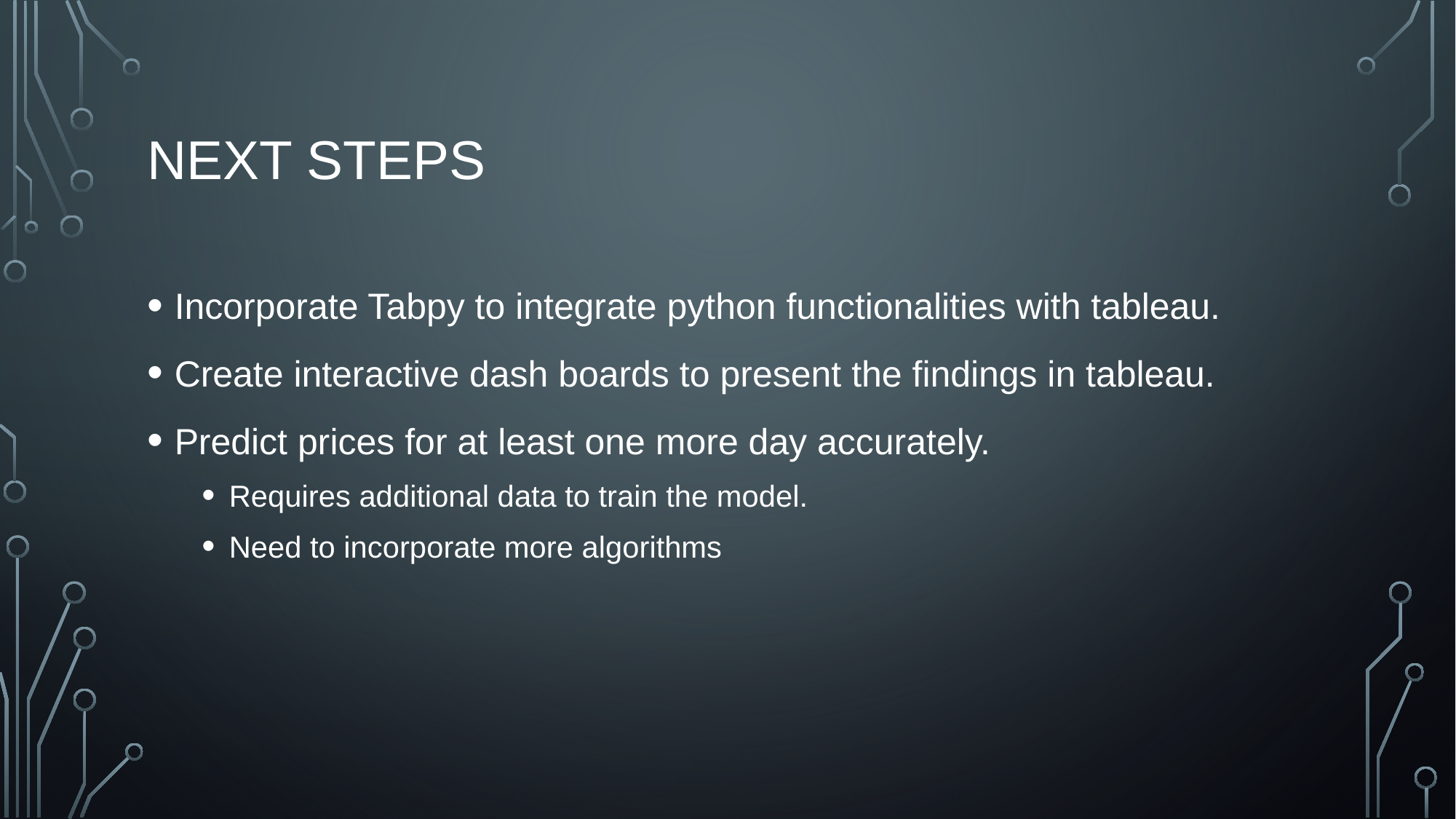

# Next Steps
Incorporate Tabpy to integrate python functionalities with tableau.
Create interactive dash boards to present the findings in tableau.
Predict prices for at least one more day accurately.
Requires additional data to train the model.
Need to incorporate more algorithms